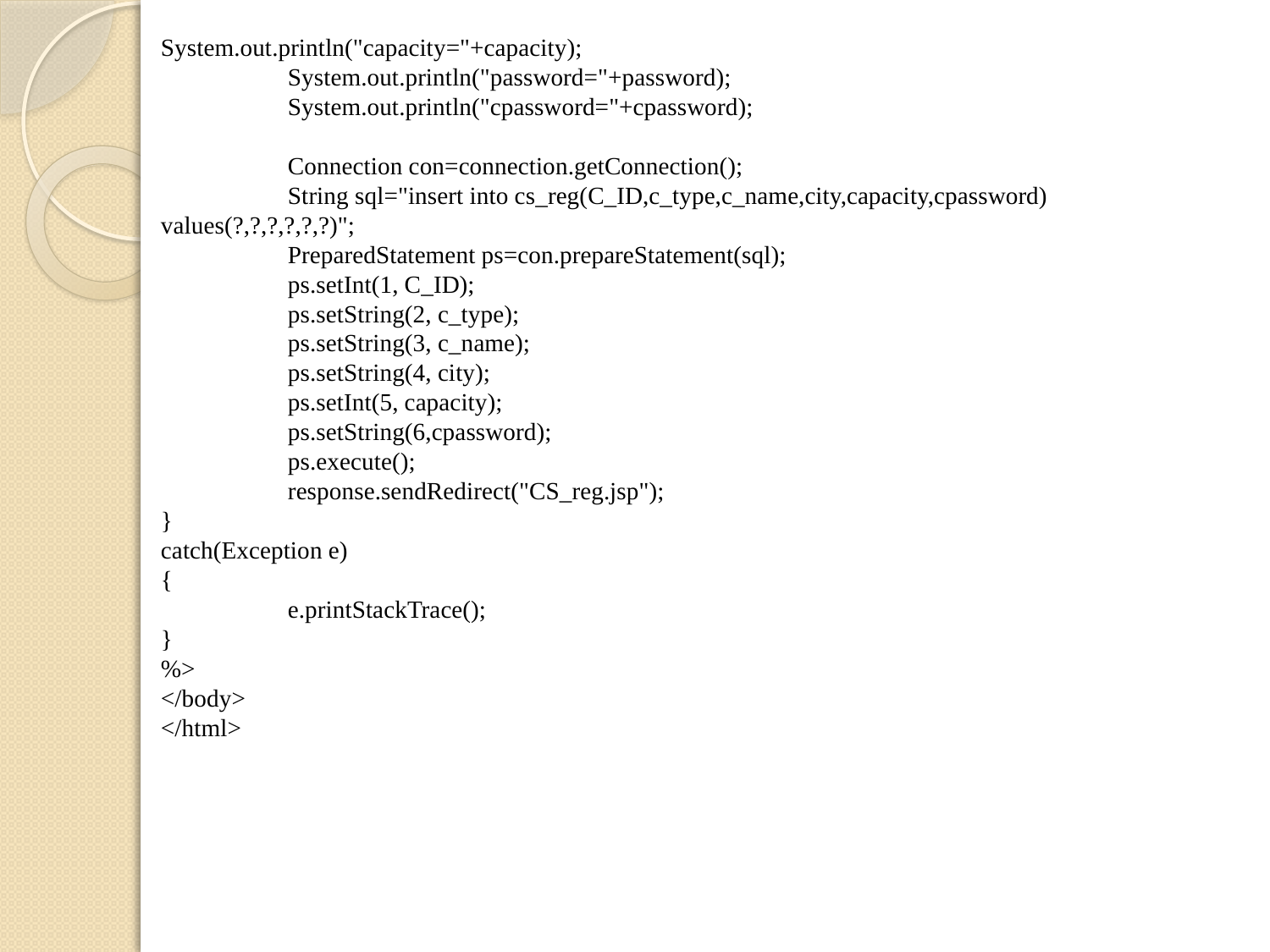

System.out.println("capacity="+capacity);
	System.out.println("password="+password);
	System.out.println("cpassword="+cpassword);

	Connection con=connection.getConnection();
	String sql="insert into cs_reg(C_ID,c_type,c_name,city,capacity,cpassword) values(?,?,?,?,?,?)";
	PreparedStatement ps=con.prepareStatement(sql);
	ps.setInt(1, C_ID);
	ps.setString(2, c_type);
	ps.setString(3, c_name);
	ps.setString(4, city);
	ps.setInt(5, capacity);
	ps.setString(6,cpassword);
	ps.execute();
	response.sendRedirect("CS_reg.jsp");
}
catch(Exception e)
{
	e.printStackTrace();
}
%>
</body>
</html>